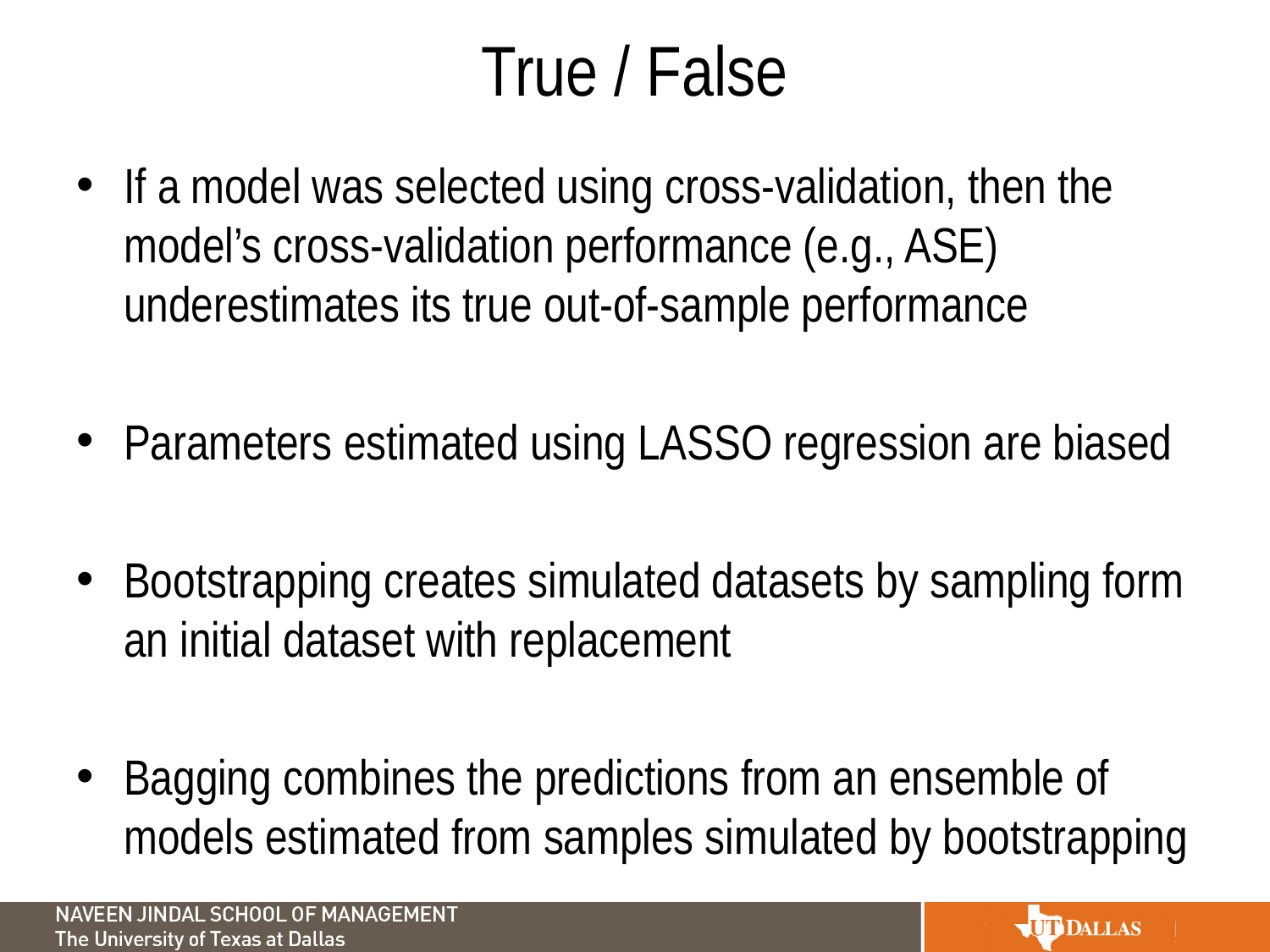

# True / False
If a model was selected using cross-validation, then the model’s cross-validation performance (e.g., ASE) underestimates its true out-of-sample performance

Parameters estimated using LASSO regression are biased

Bootstrapping creates simulated datasets by sampling form an initial dataset with replacement

Bagging combines the predictions from an ensemble of models estimated from samples simulated by bootstrapping